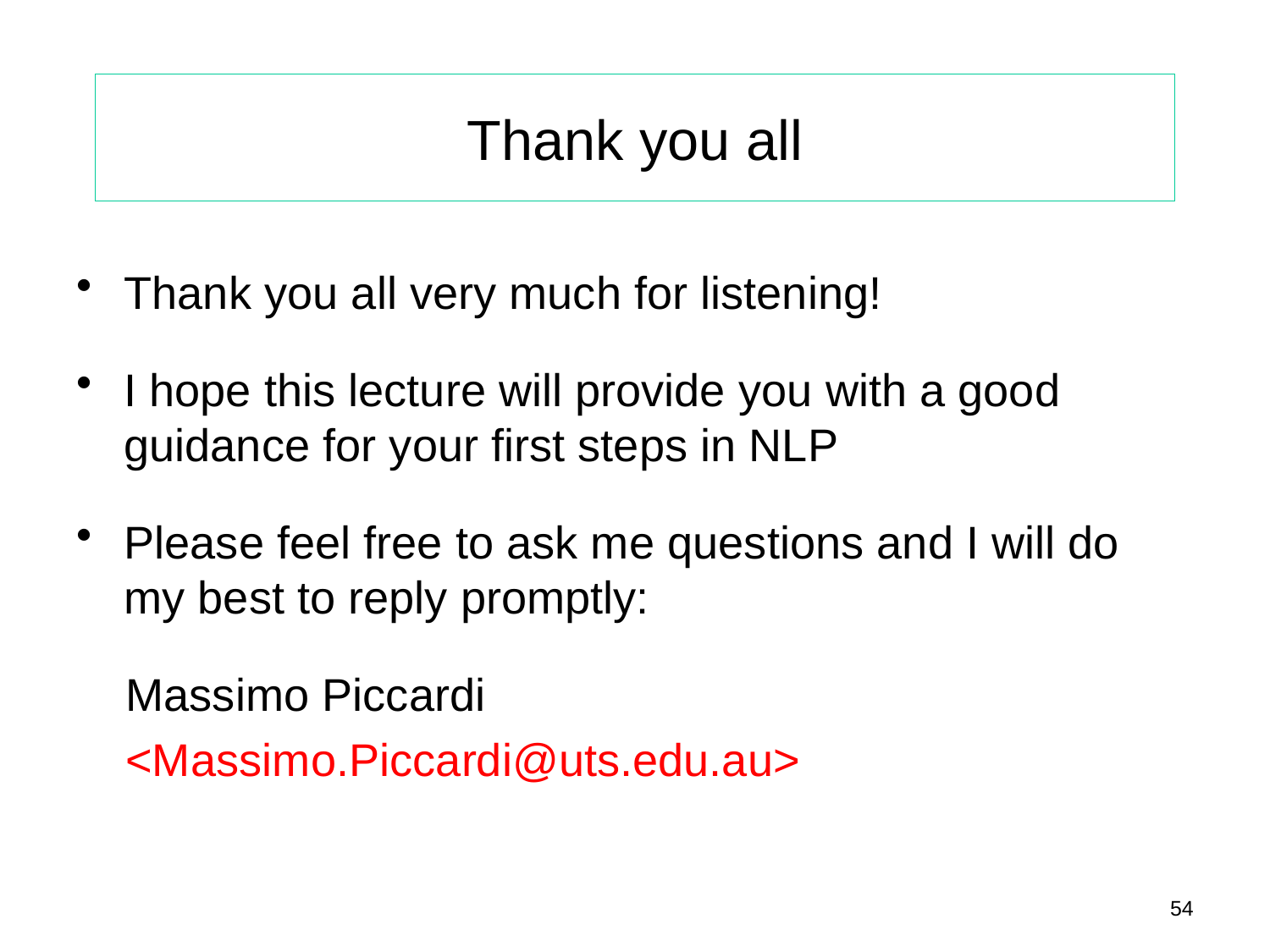

# Thank you all
Thank you all very much for listening!
I hope this lecture will provide you with a good guidance for your first steps in NLP
Please feel free to ask me questions and I will do my best to reply promptly:
Massimo Piccardi
<Massimo.Piccardi@uts.edu.au>
54